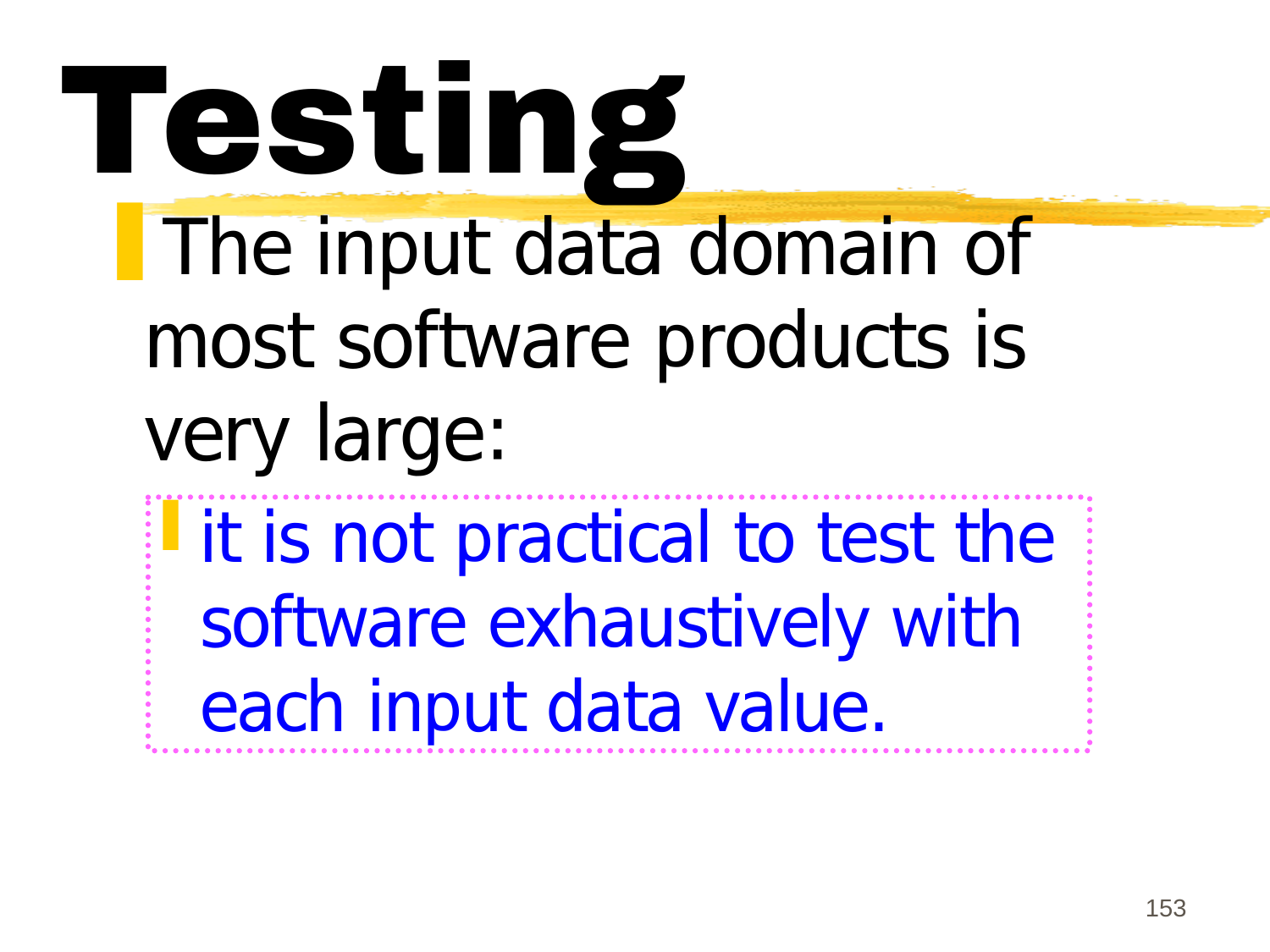

# Testing
The input data domain of most software products is very large:
it is not practical to test the software exhaustively with each input data value.

153